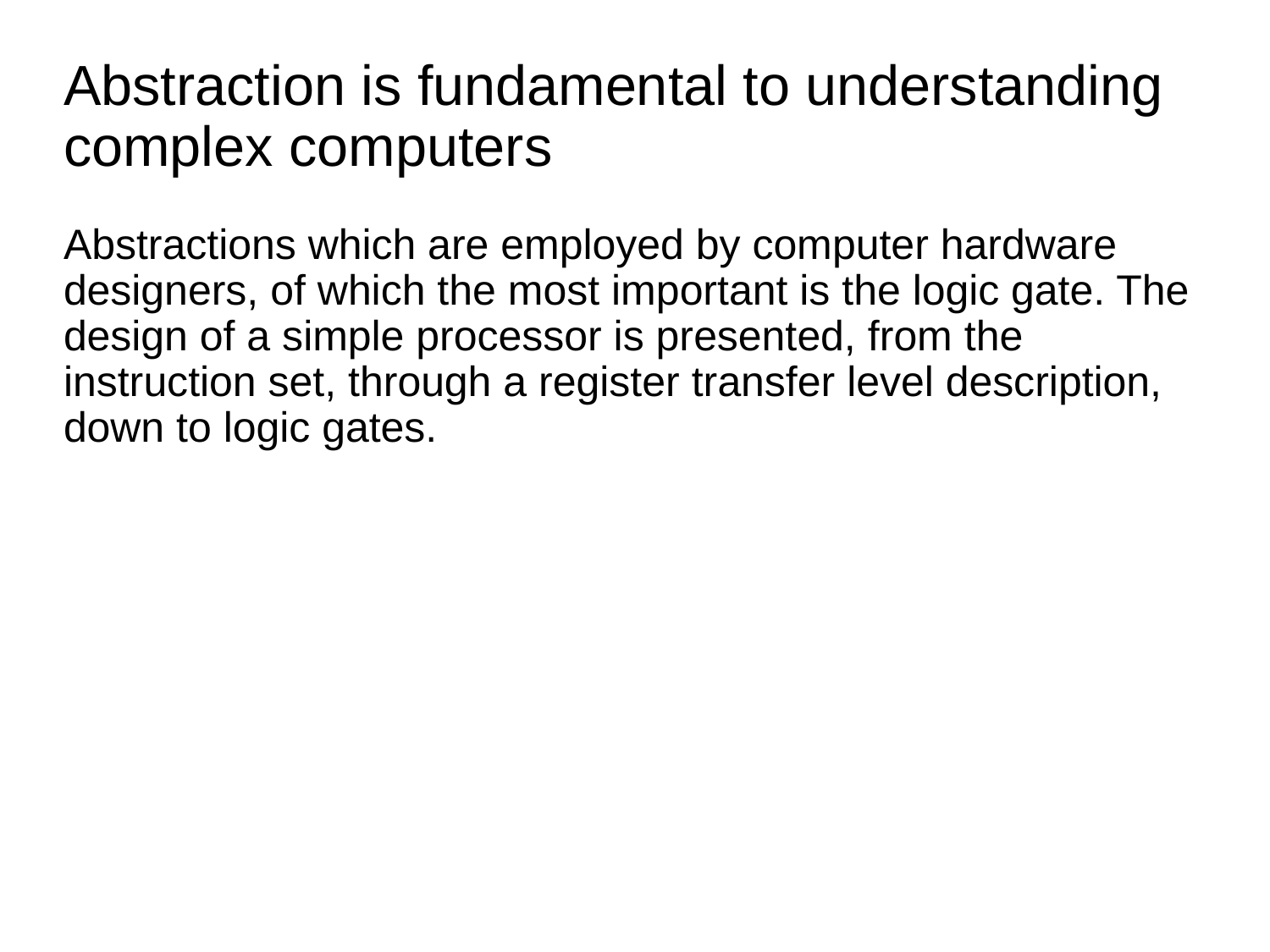

Abstraction is fundamental to understanding complex computers
Abstractions which are employed by computer hardware designers, of which the most important is the logic gate. The design of a simple processor is presented, from the instruction set, through a register transfer level description, down to logic gates.